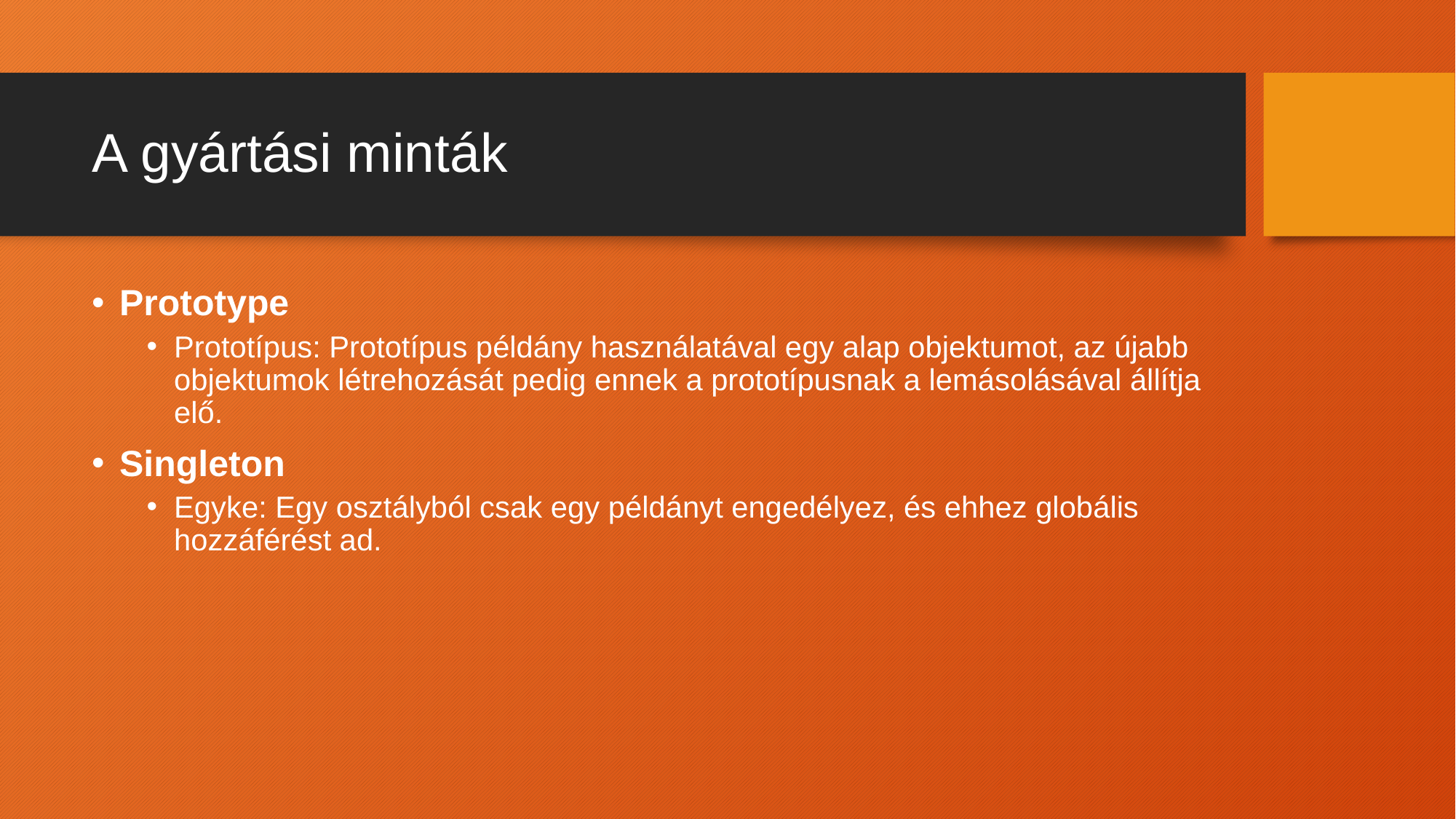

# A gyártási minták
Prototype
Prototípus: Prototípus példány használatával egy alap objektumot, az újabb objektumok létrehozását pedig ennek a prototípusnak a lemásolásával állítja elő.
Singleton
Egyke: Egy osztályból csak egy példányt engedélyez, és ehhez globális hozzáférést ad.